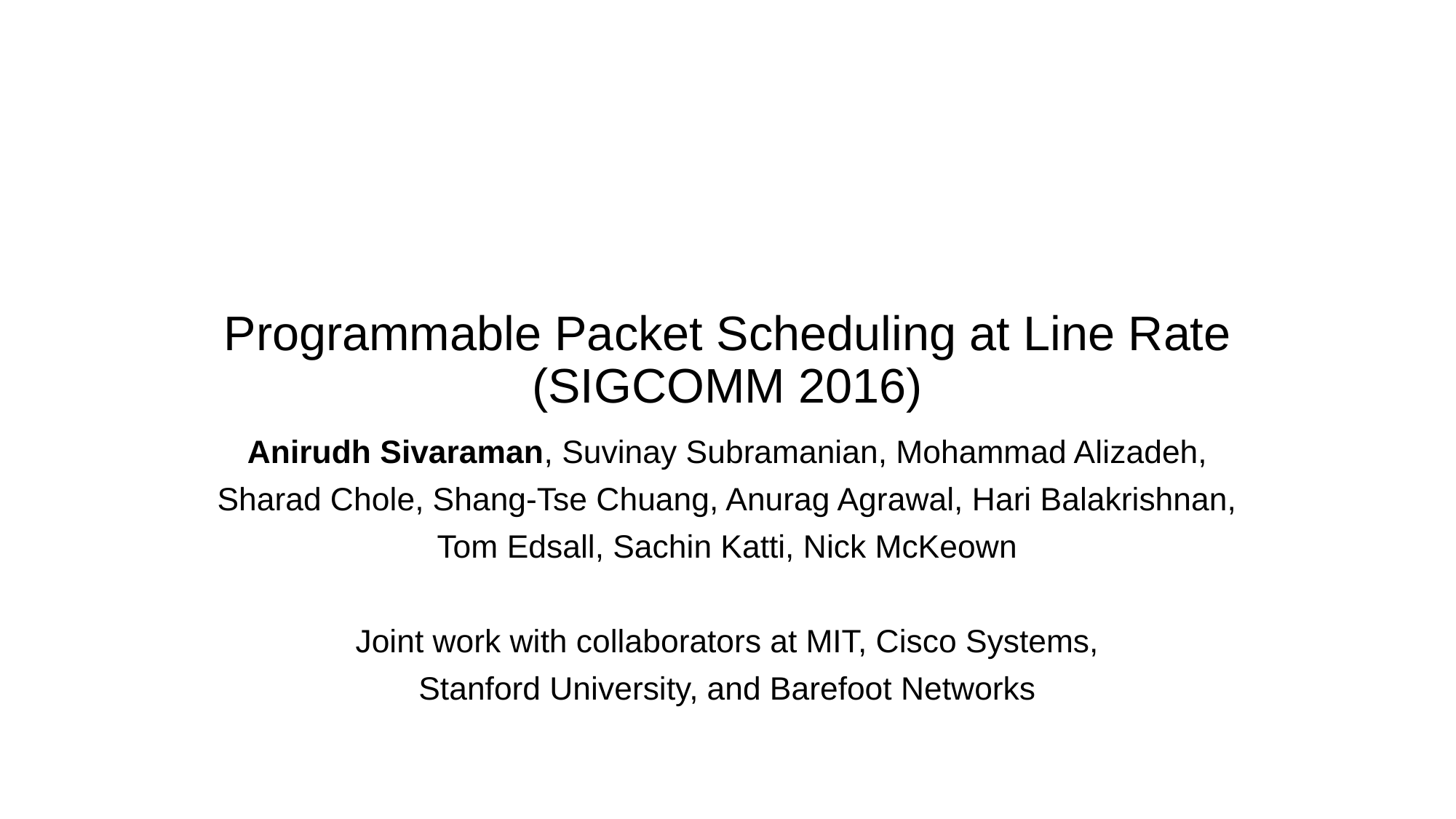

# Programmable Packet Scheduling at Line Rate (SIGCOMM 2016)
Anirudh Sivaraman, Suvinay Subramanian, Mohammad Alizadeh,
Sharad Chole, Shang-Tse Chuang, Anurag Agrawal, Hari Balakrishnan,
Tom Edsall, Sachin Katti, Nick McKeown

Joint work with collaborators at MIT, Cisco Systems,
Stanford University, and Barefoot Networks